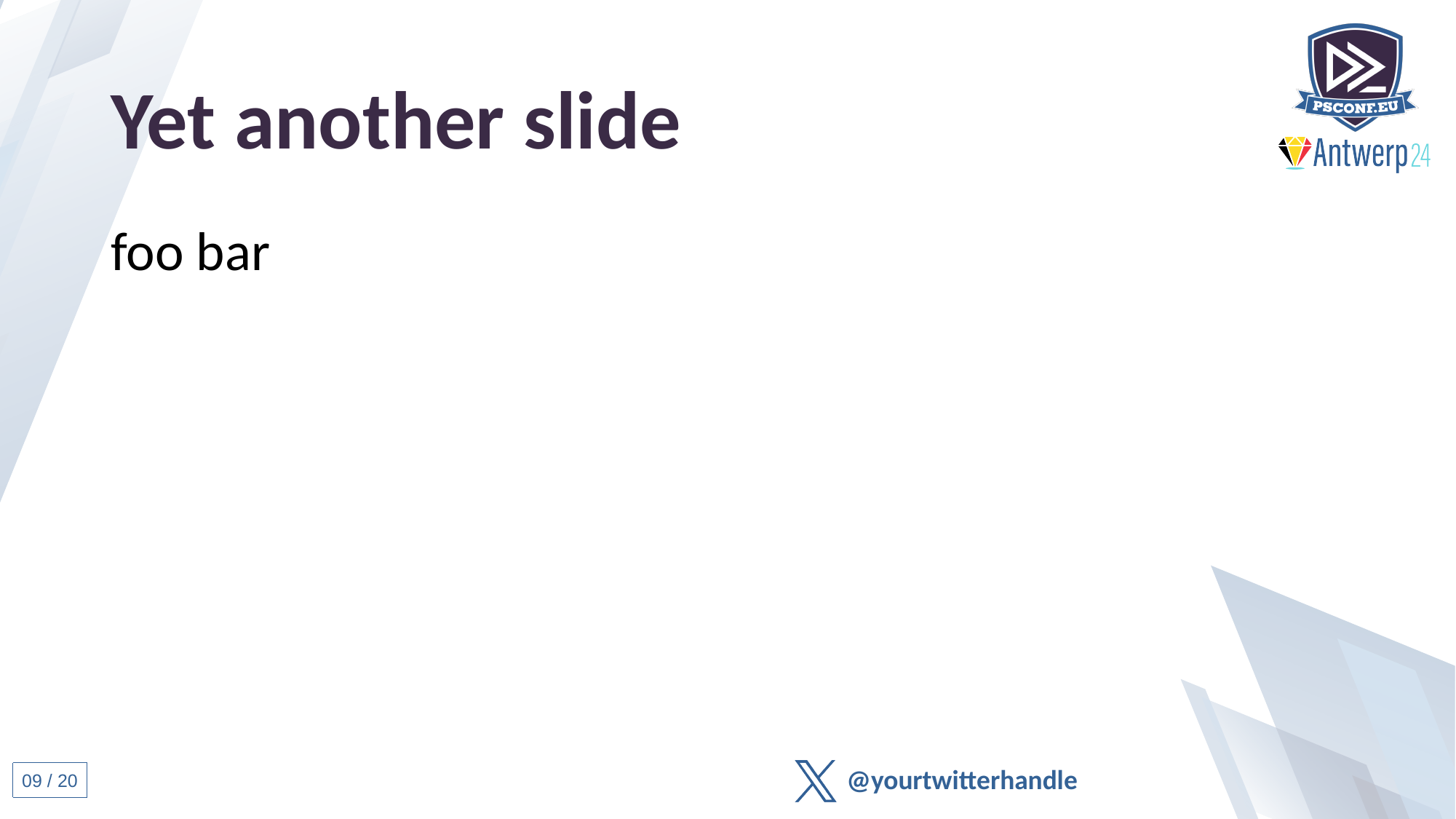

# Yet another slide
foo bar
09 / 20